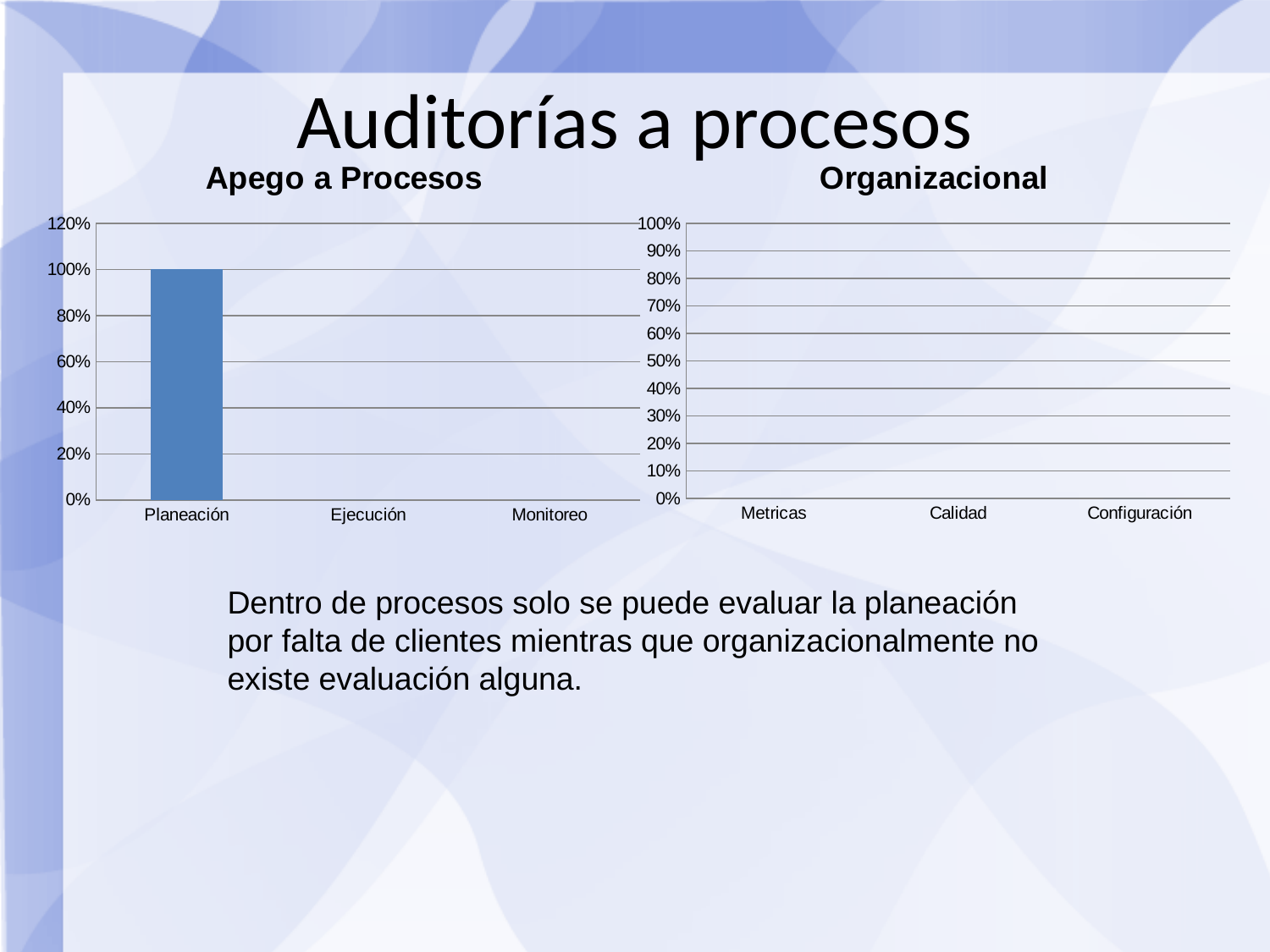

Auditorías a procesos

### Chart: Apego a Procesos

| Category |  |
|---|---|
| Planeación | 1.0 |
| Ejecución | 0.0 |
| Monitoreo | 0.0 |

### Chart: Organizacional

| Category |  |
|---|---|
| Metricas  | 0.0 |
| Calidad | 0.0 |
| Configuración | 0.0 |
Dentro de procesos solo se puede evaluar la planeación por falta de clientes mientras que organizacionalmente no existe evaluación alguna.